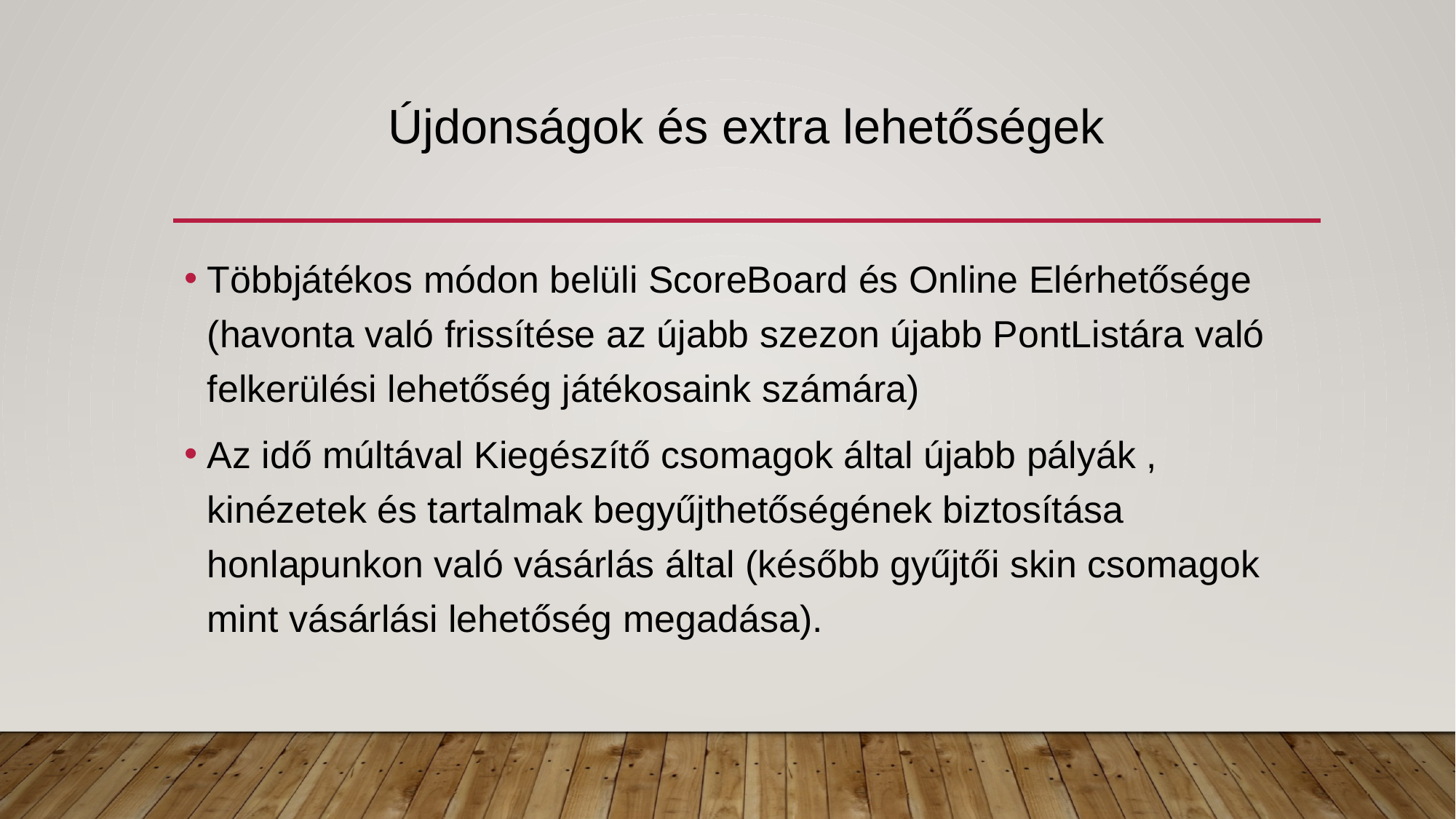

# Újdonságok és extra lehetőségek
Többjátékos módon belüli ScoreBoard és Online Elérhetősége (havonta való frissítése az újabb szezon újabb PontListára való felkerülési lehetőség játékosaink számára)
Az idő múltával Kiegészítő csomagok által újabb pályák , kinézetek és tartalmak begyűjthetőségének biztosítása honlapunkon való vásárlás által (később gyűjtői skin csomagok mint vásárlási lehetőség megadása).